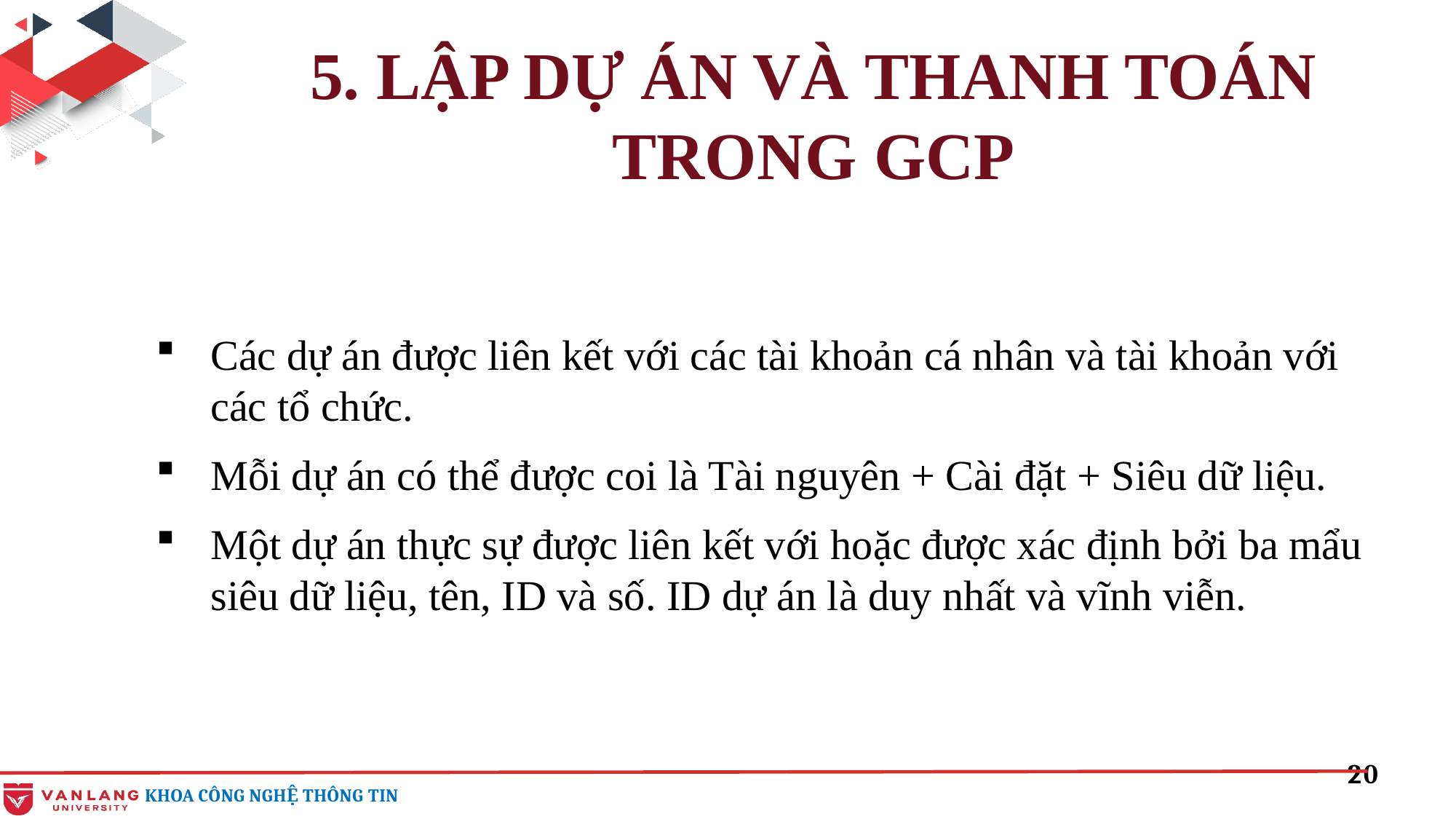

5. LẬP DỰ ÁN VÀ THANH TOÁN TRONG GCP
Các dự án được liên kết với các tài khoản cá nhân và tài khoản với các tổ chức.
Mỗi dự án có thể được coi là Tài nguyên + Cài đặt + Siêu dữ liệu.
Một dự án thực sự được liên kết với hoặc được xác định bởi ba mẩu siêu dữ liệu, tên, ID và số. ID dự án là duy nhất và vĩnh viễn.